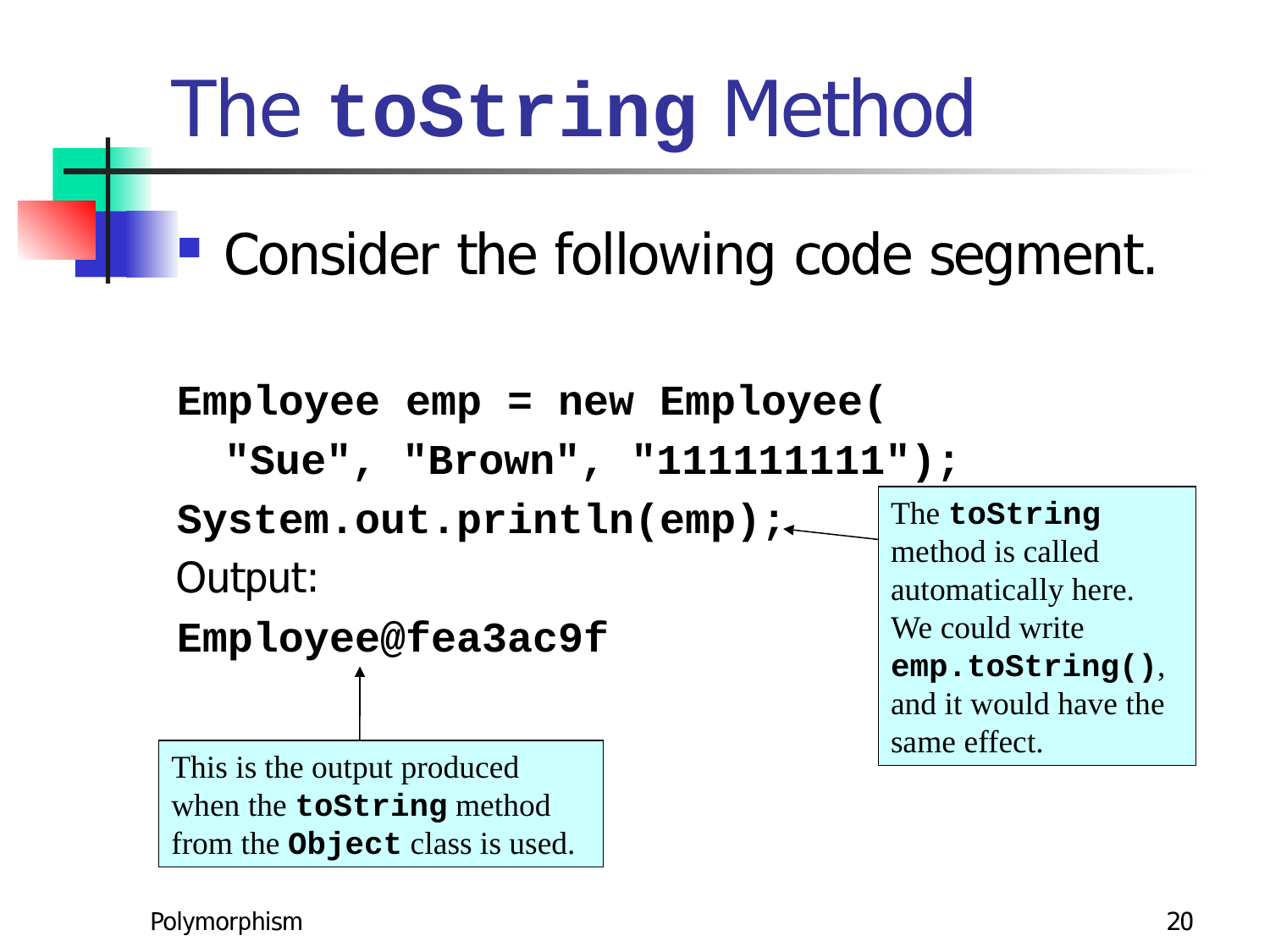

# The toString Method
Consider the following code segment.

Employee emp = new Employee(
	"Sue", "Brown", "111111111");
System.out.println(emp);
Output:
Employee@fea3ac9f
The toString method is called automatically here.  We could write emp.toString(), and it would have the same effect.

This is the output produced when the toString method from the Object class is used.
Polymorphism
20